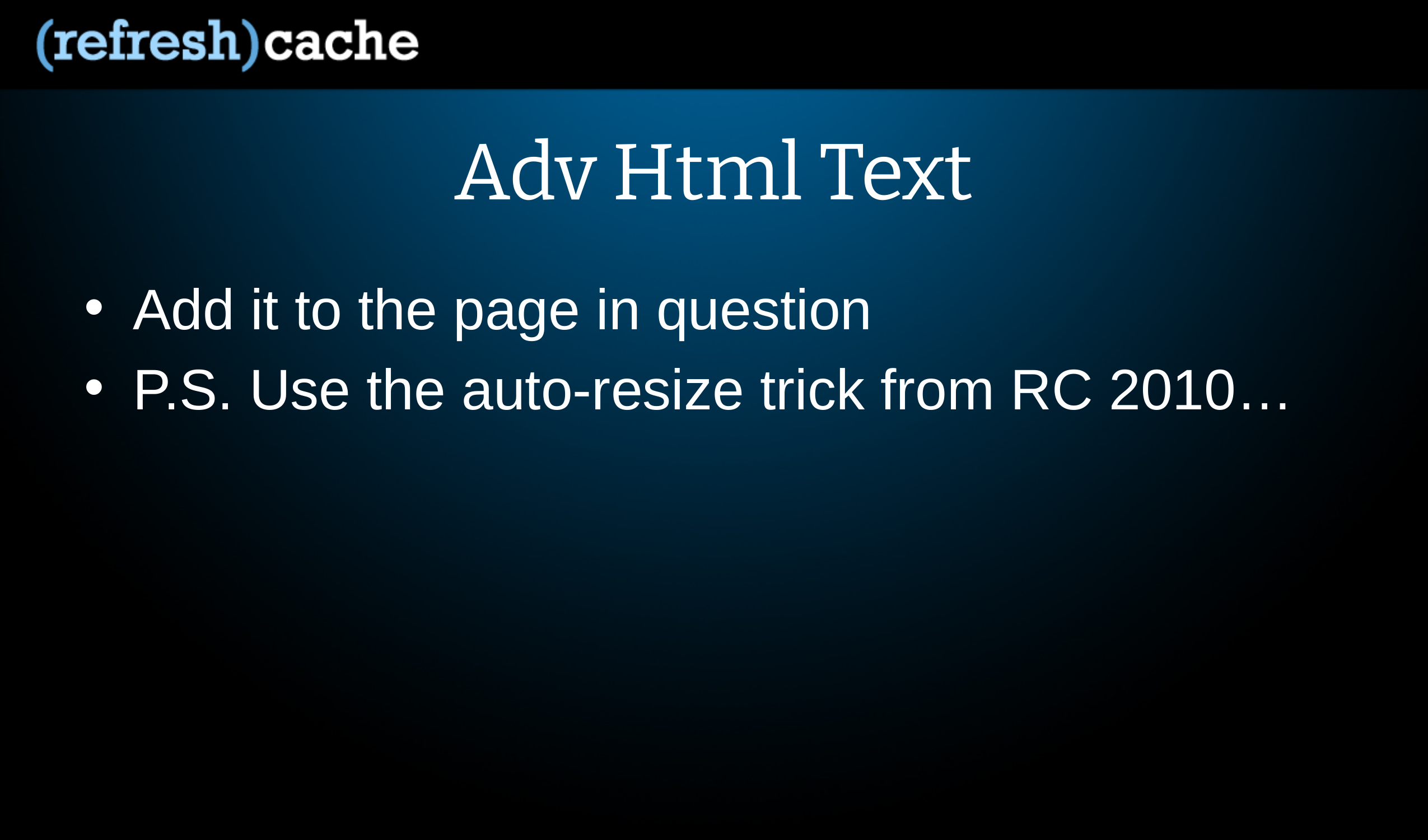

# Adv Html Text
Add it to the page in question
P.S. Use the auto-resize trick from RC 2010…